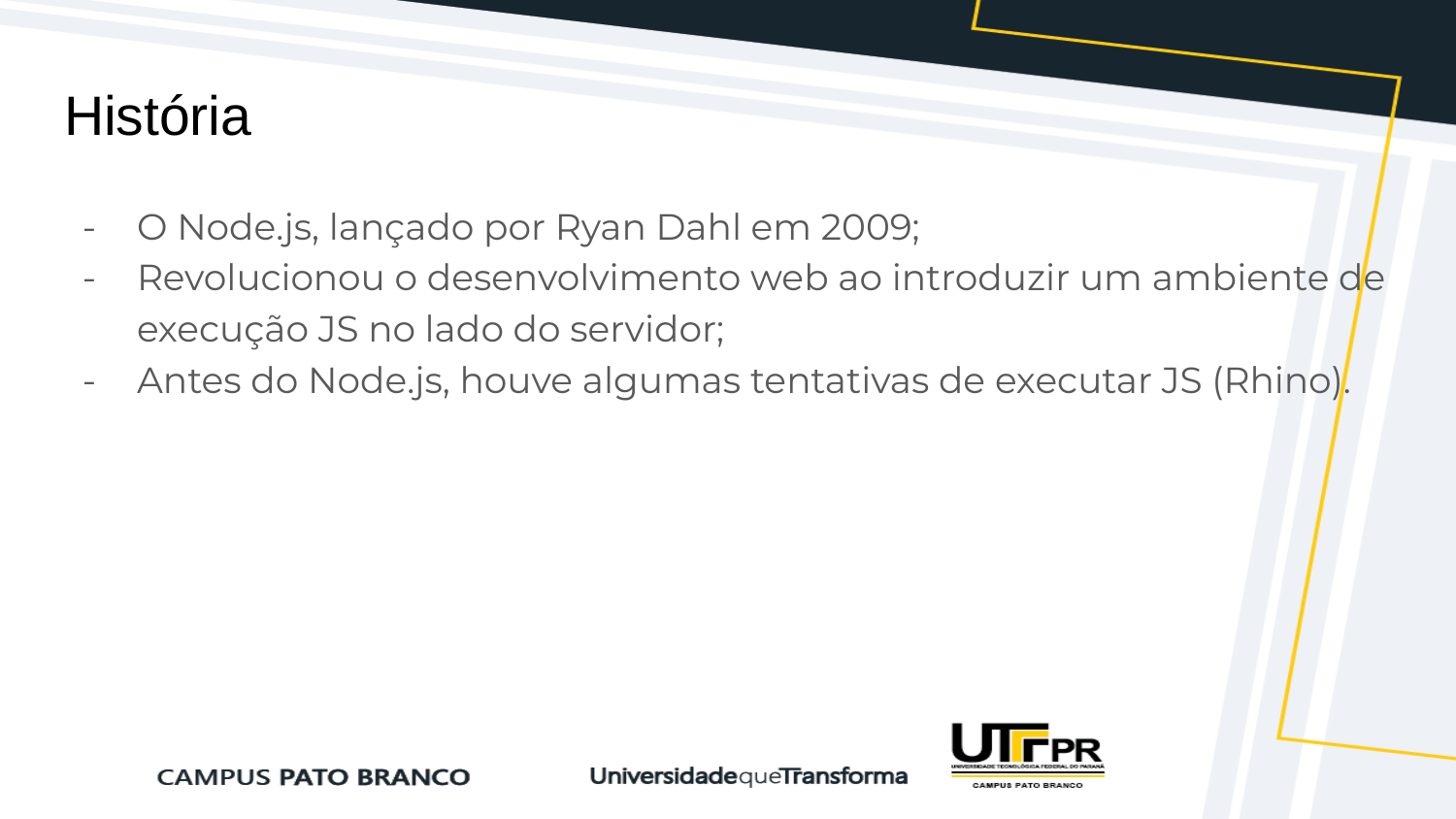

# História
O Node.js, lançado por Ryan Dahl em 2009;
Revolucionou o desenvolvimento web ao introduzir um ambiente de execução JS no lado do servidor;
Antes do Node.js, houve algumas tentativas de executar JS (Rhino).